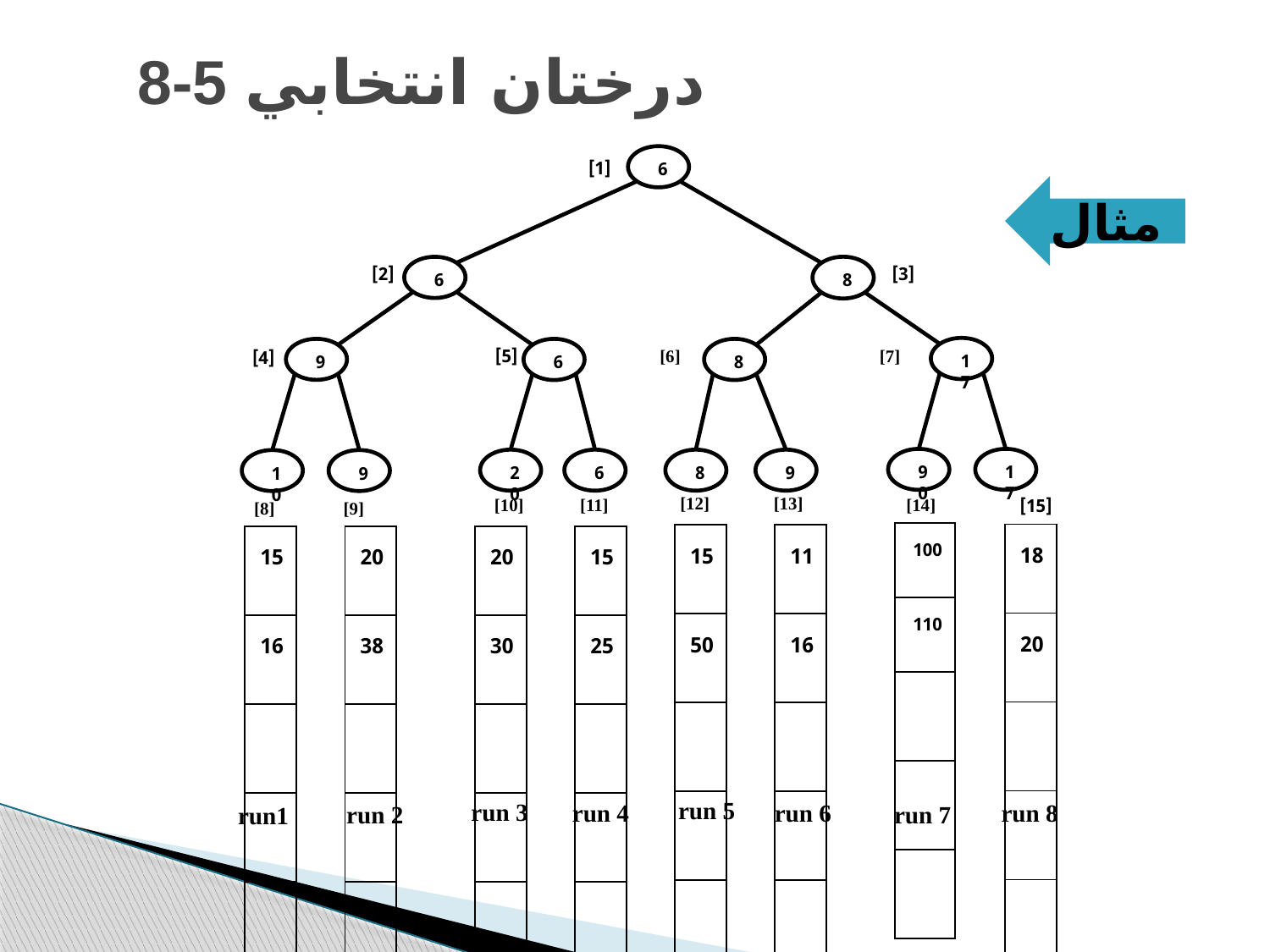

# 8-5 درختان انتخابي
6
[1]
[2]
[3]
6
8
17
9
6
8
[5]
[6]
[7]
[4]
90
17
20
6
8
9
10
9
[12]
[13]
[10]
[11]
[14]
[15]
[8]
[9]
مثال
| 100 |
| --- |
| 110 |
|  |
|  |
|  |
| 18 |
| --- |
| 20 |
|  |
|  |
|  |
| 15 |
| --- |
| 50 |
|  |
|  |
|  |
| 11 |
| --- |
| 16 |
|  |
|  |
|  |
| 15 |
| --- |
| 16 |
|  |
|  |
|  |
| 20 |
| --- |
| 38 |
|  |
|  |
|  |
| 20 |
| --- |
| 30 |
|  |
|  |
|  |
| 15 |
| --- |
| 25 |
|  |
|  |
|  |
run 5
run 3
run 4
run 6
run 8
run 2
run 7
run1